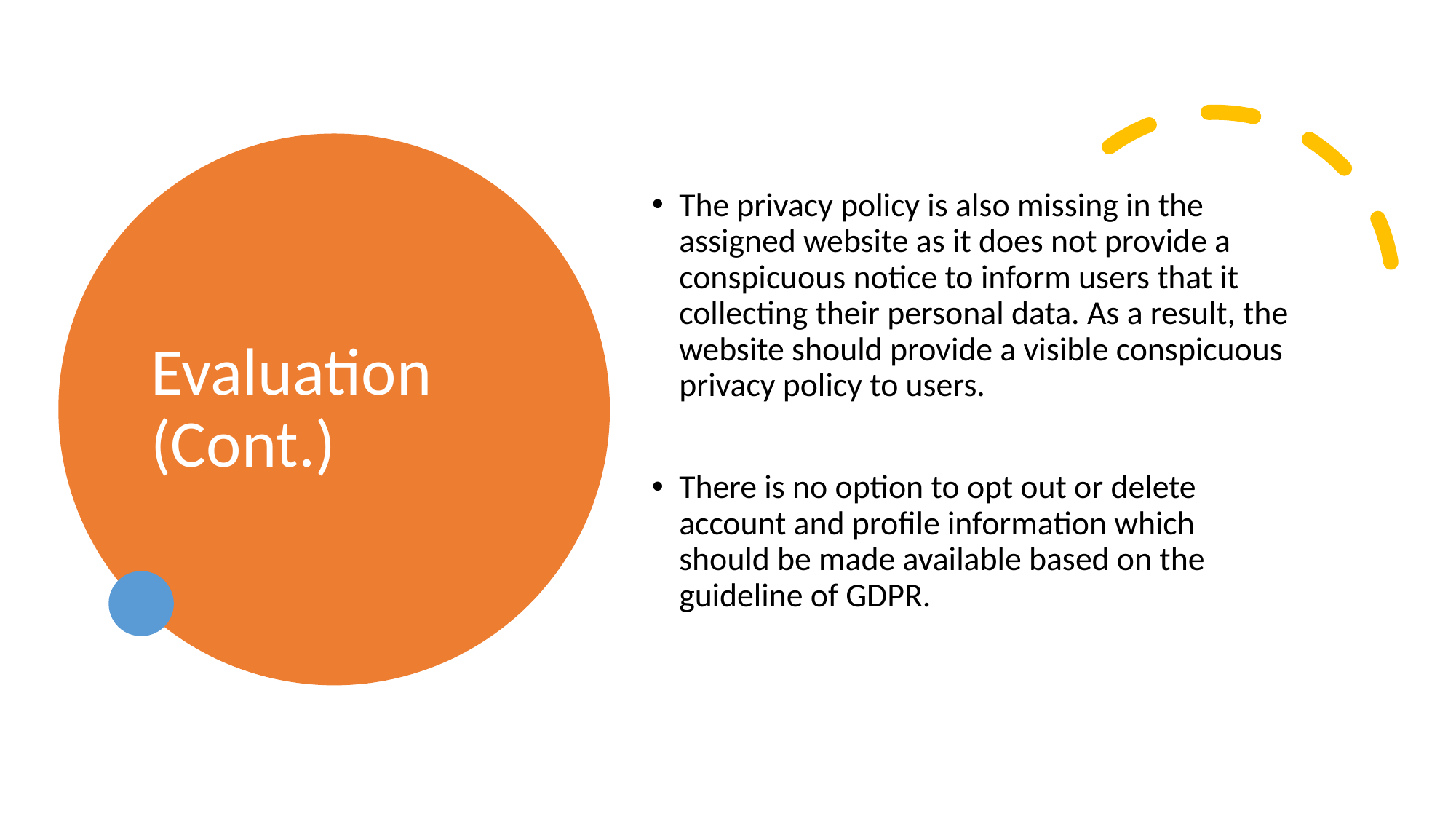

# Evaluation (Cont.)
The privacy policy is also missing in the assigned website as it does not provide a conspicuous notice to inform users that it collecting their personal data. As a result, the website should provide a visible conspicuous privacy policy to users.

There is no option to opt out or delete account and profile information which should be made available based on the guideline of GDPR.